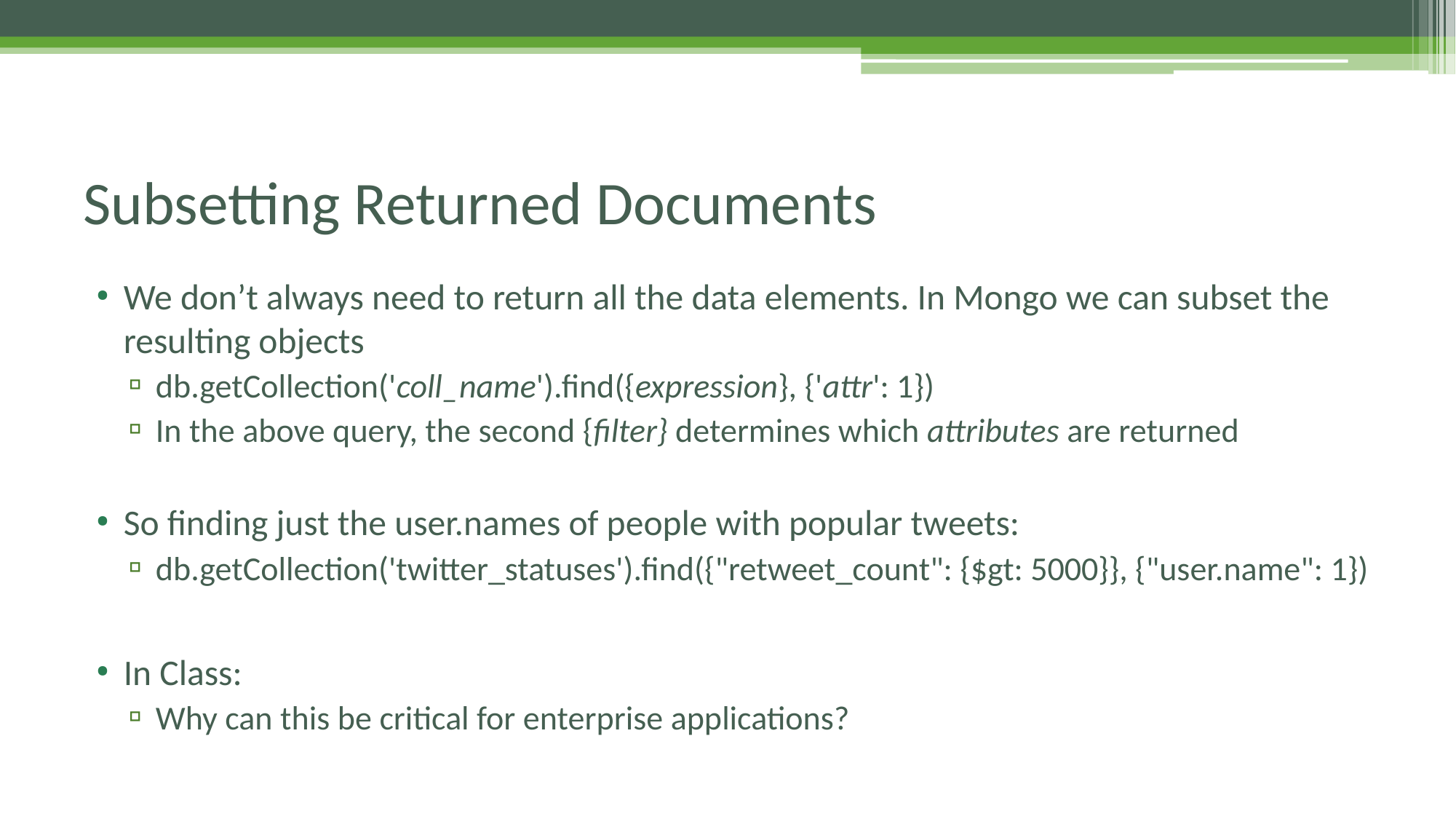

# Subsetting Returned Documents
We don’t always need to return all the data elements. In Mongo we can subset the resulting objects
db.getCollection('coll_name').find({expression}, {'attr': 1})
In the above query, the second {filter} determines which attributes are returned

So finding just the user.names of people with popular tweets:
db.getCollection('twitter_statuses').find({"retweet_count": {$gt: 5000}}, {"user.name": 1})

In Class:
Why can this be critical for enterprise applications?